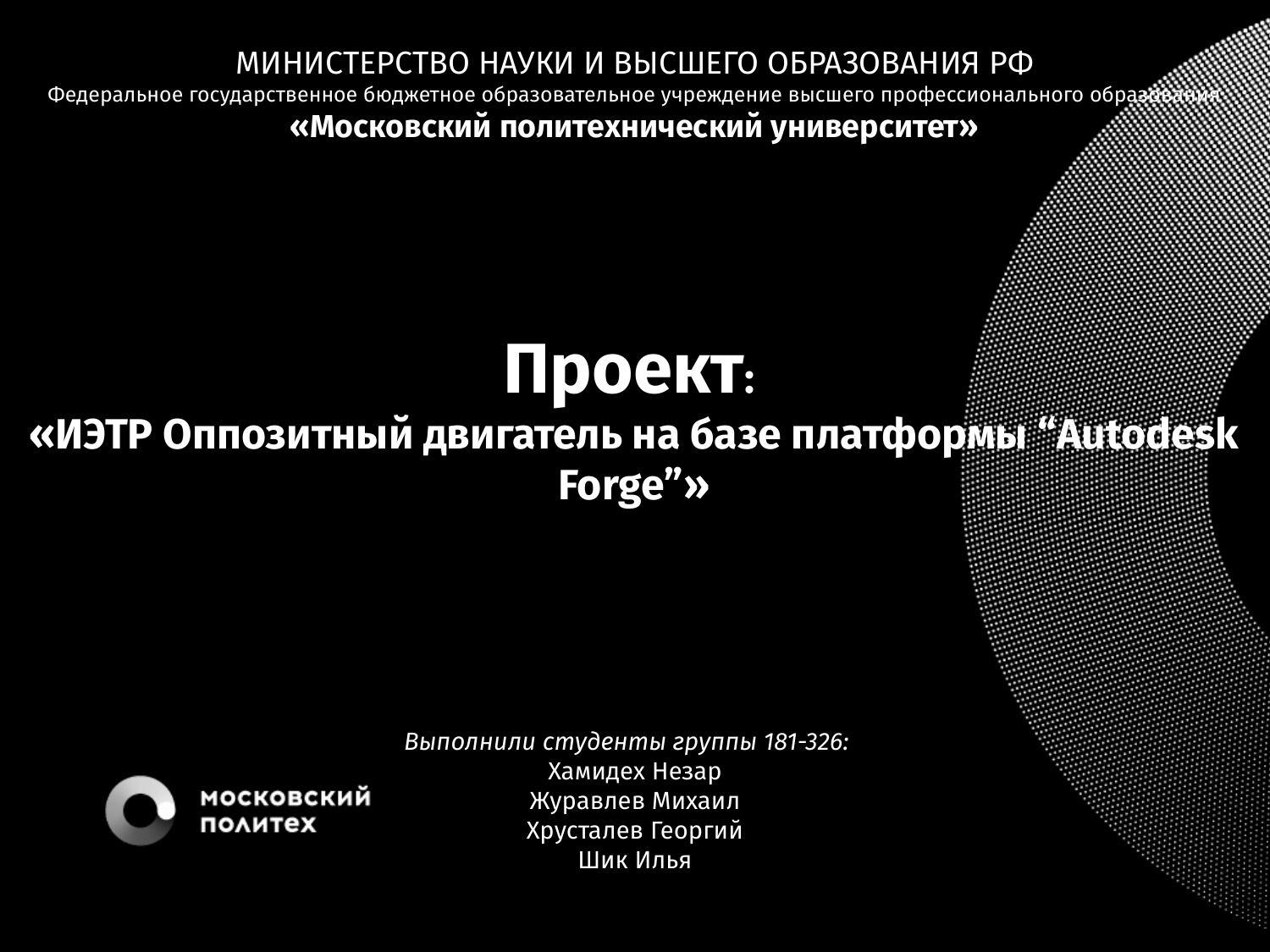

МИНИСТЕРСТВО НАУКИ И ВЫСШЕГО ОБРАЗОВАНИЯ РФ
Федеральное государственное бюджетное образовательное учреждение высшего профессионального образования
«Московский политехнический университет»
Проект:
«ИЭТР Оппозитный двигатель на базе платформы “Autodesk Forge”»
Выполнили студенты группы 181-326:
Хамидех Незар
Журавлев Михаил
Хрусталев Георгий
Шик Илья